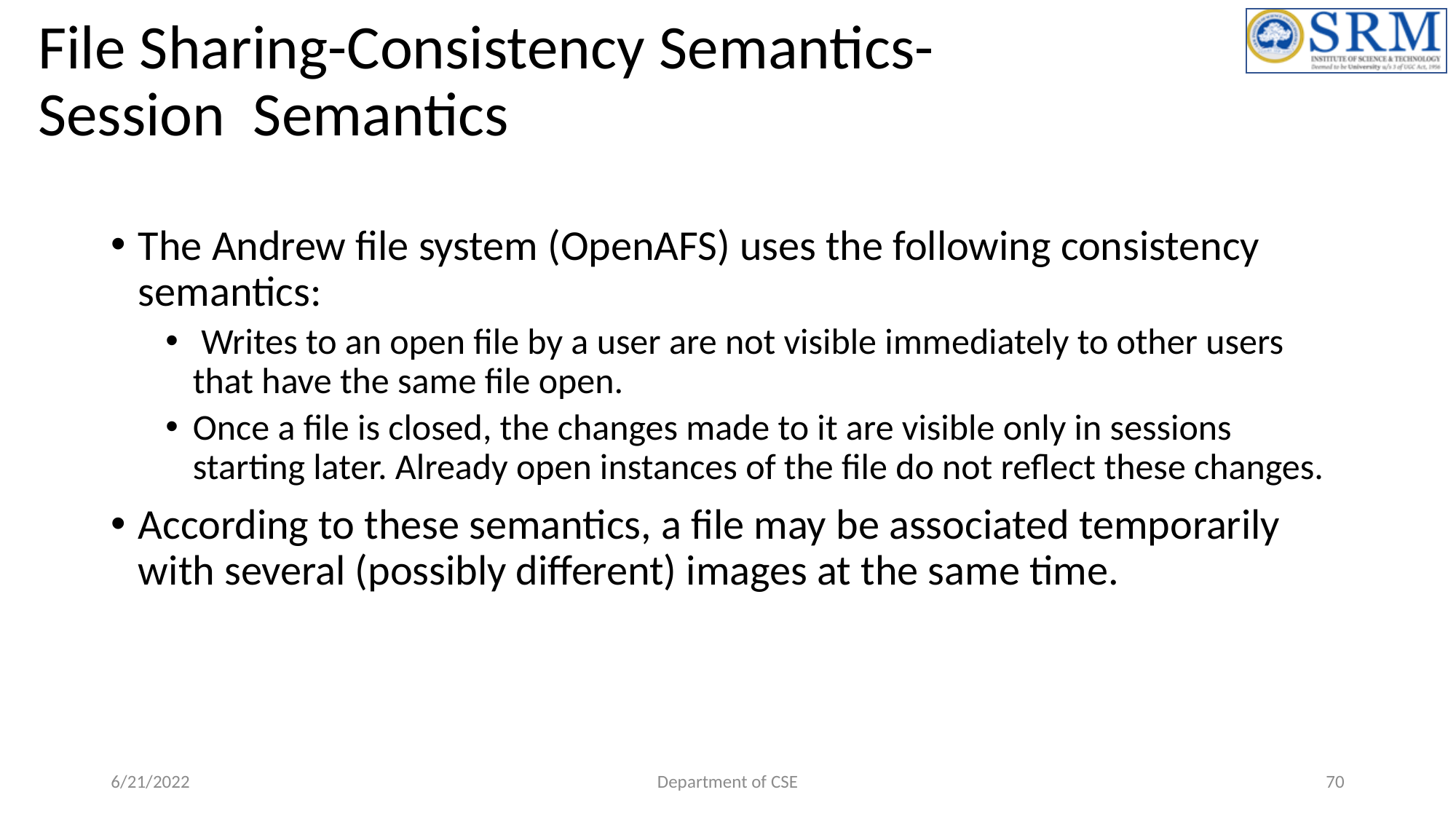

# File Sharing-Consistency Semantics- Session  Semantics
The Andrew file system (OpenAFS) uses the following consistency semantics:
 Writes to an open file by a user are not visible immediately to other users that have the same file open.
Once a file is closed, the changes made to it are visible only in sessions starting later. Already open instances of the file do not reflect these changes.
According to these semantics, a file may be associated temporarily with several (possibly different) images at the same time.
6/21/2022
Department of CSE
70